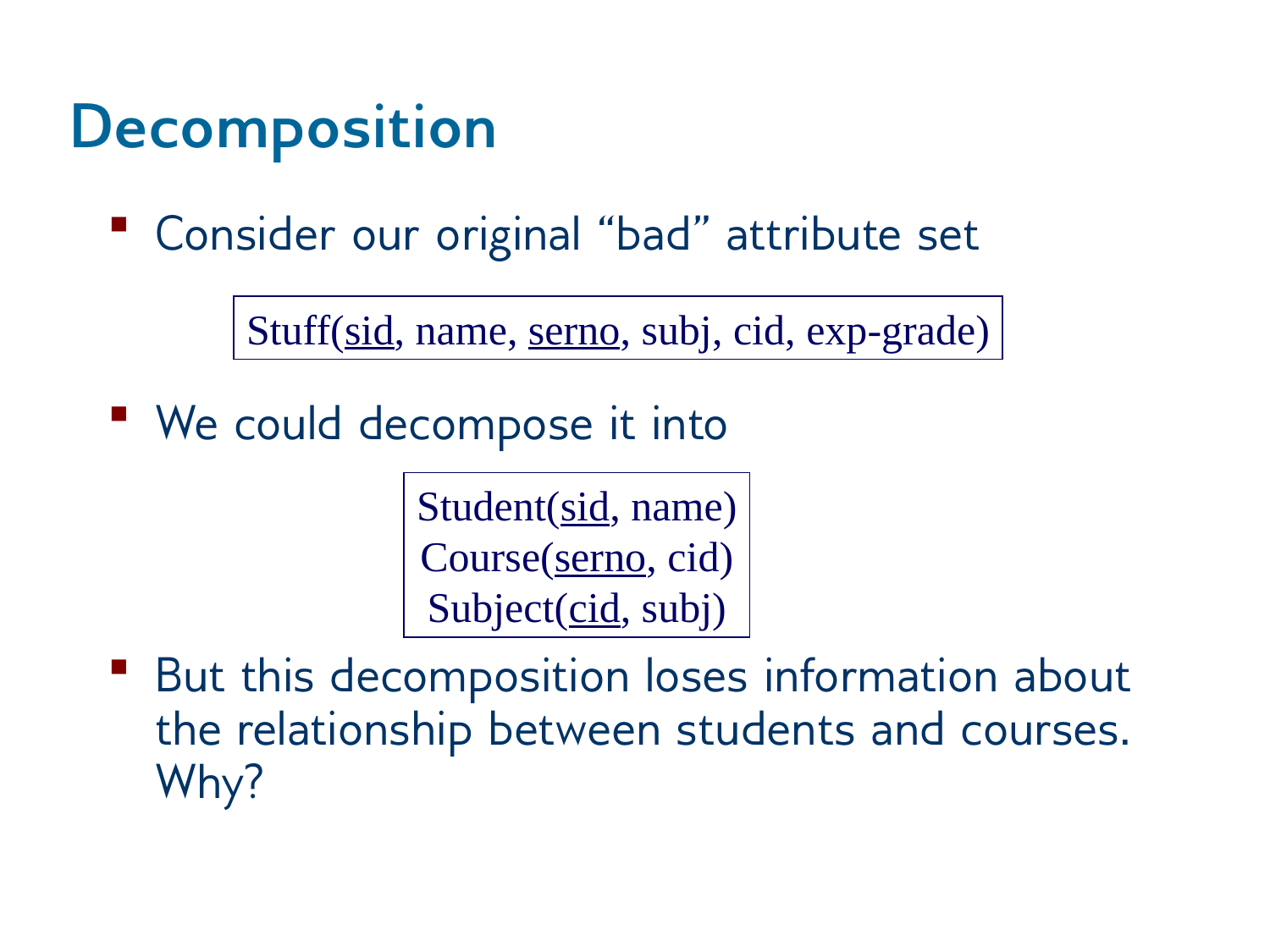

# Decomposition
Consider our original “bad” attribute set

We could decompose it into

But this decomposition loses information about the relationship between students and courses. Why?
Stuff(sid, name, serno, subj, cid, exp-grade)
Student(sid, name)
Course(serno, cid)
Subject(cid, subj)